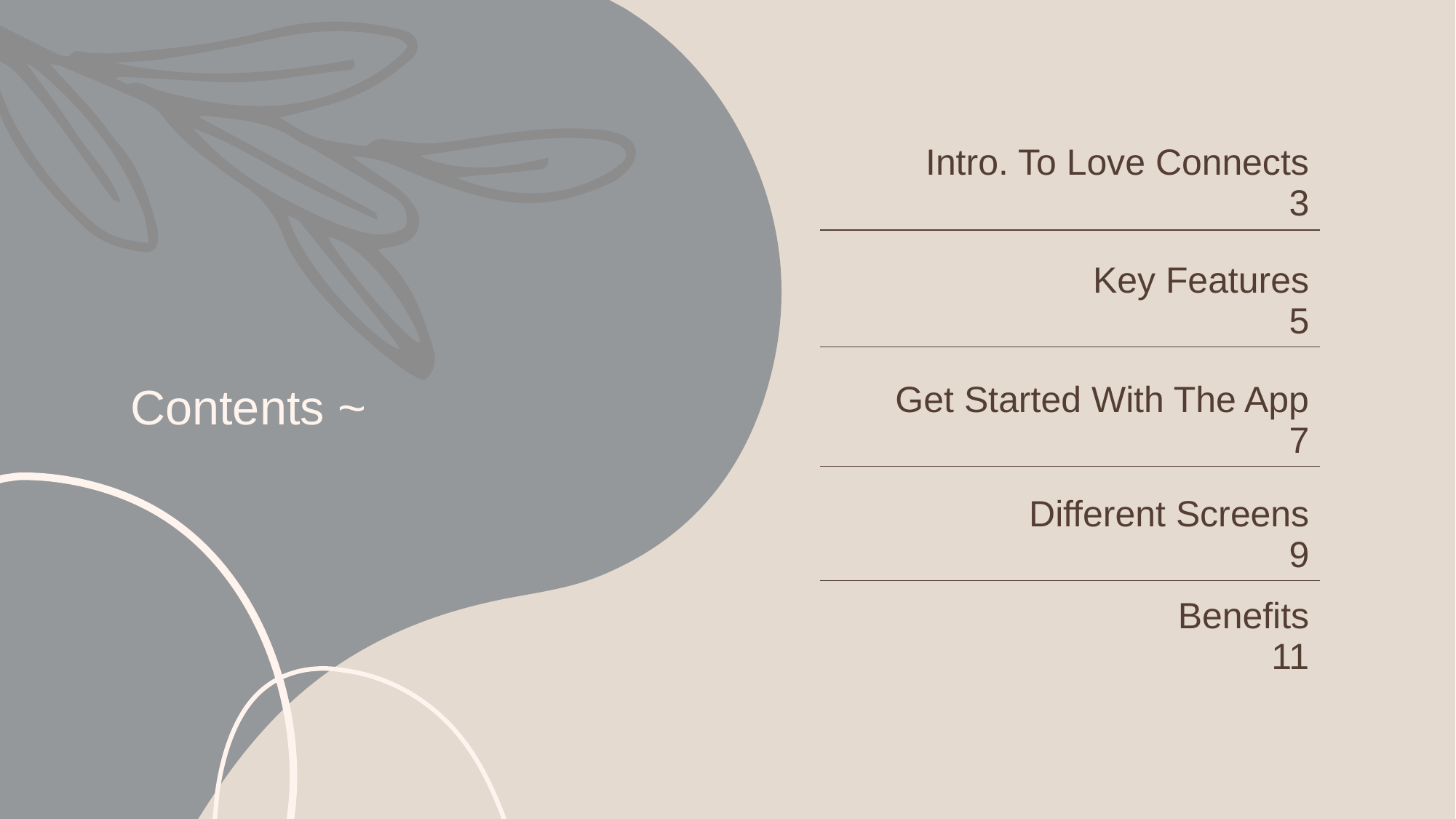

# Contents ~
| Intro. To Love Connects 3 |
| --- |
| Key Features 5 |
| Get Started With The App 7 |
| Different Screens 9 |
| Benefits 11 |